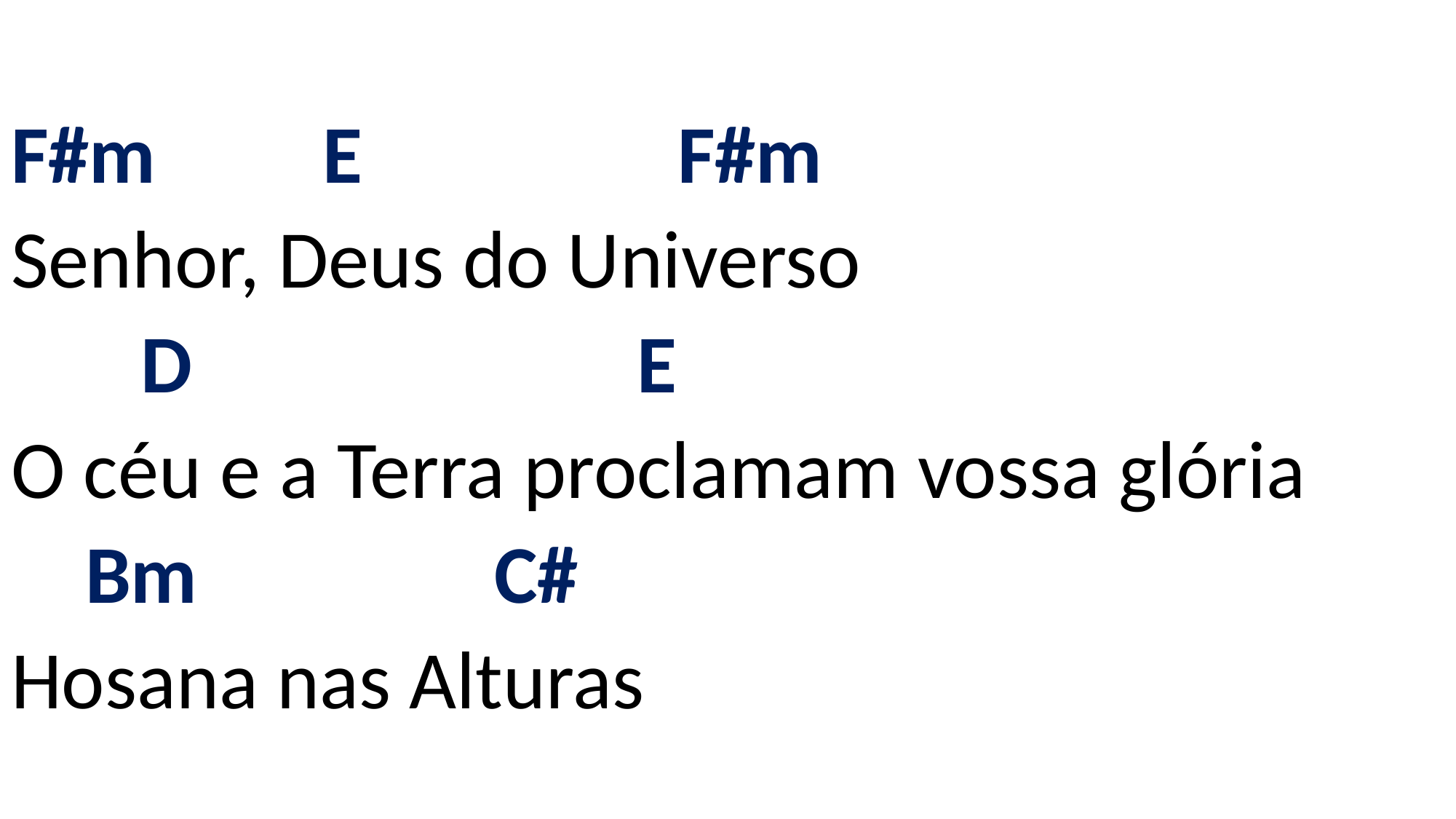

# F#m         E                 F#m Senhor, Deus do Universo D                        E O céu e a Terra proclamam vossa glória Bm                C# Hosana nas Alturas